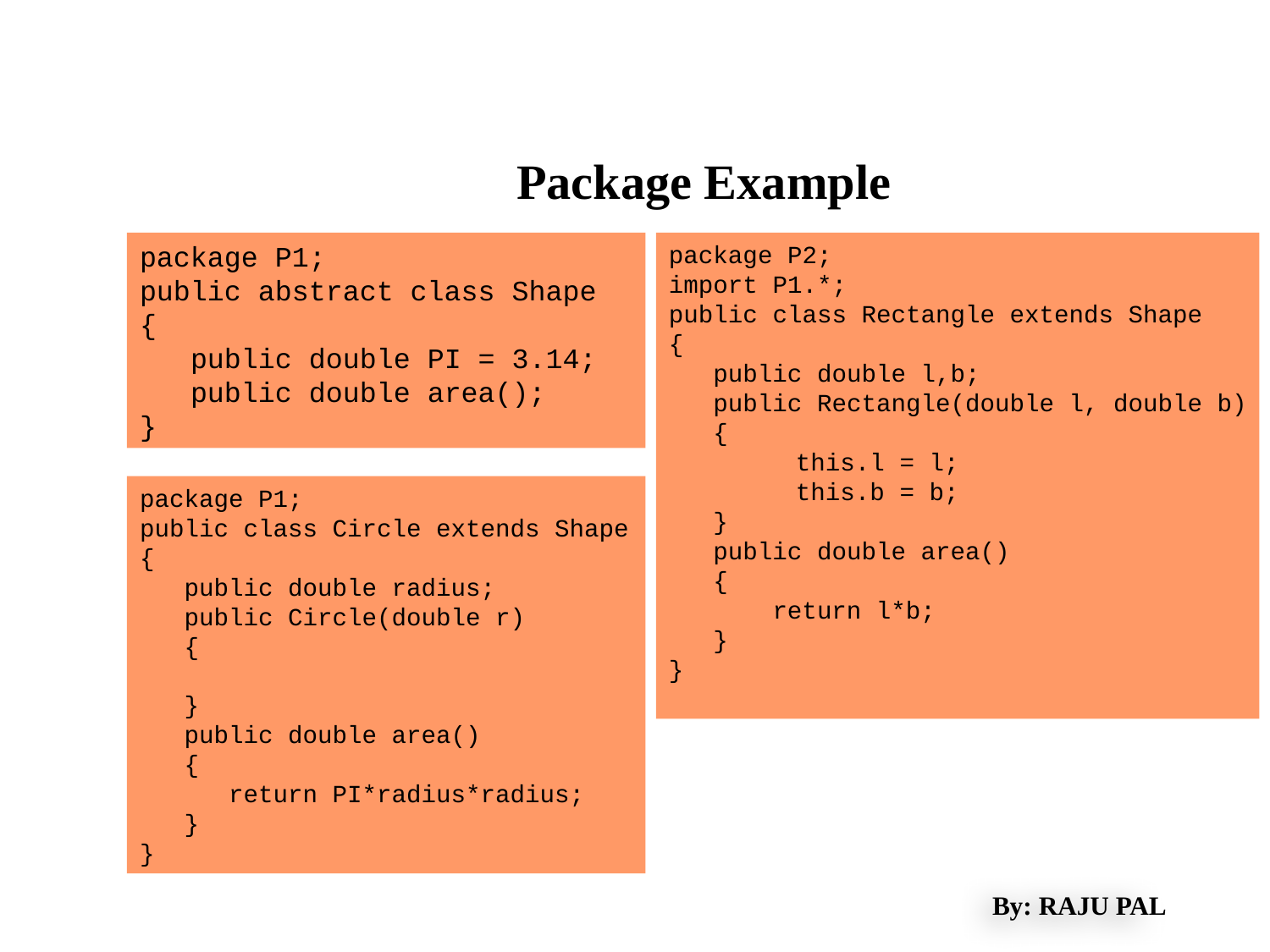

Package Example
package P1;
public abstract class Shape
{
   public double PI = 3.14;
   public double area();
}
package P2;
import P1.*;
public class Rectangle extends Shape
{
   public double l,b;
   public Rectangle(double l, double b)
   {
	this.l = l;
	this.b = b;
   }
   public double area()
   {
       return l*b;
   }
}
package P1;
public class Circle extends Shape
{
   public double radius;
   public Circle(double r)
   {

   }
   public double area()
   {
      return PI*radius*radius;
   }
}